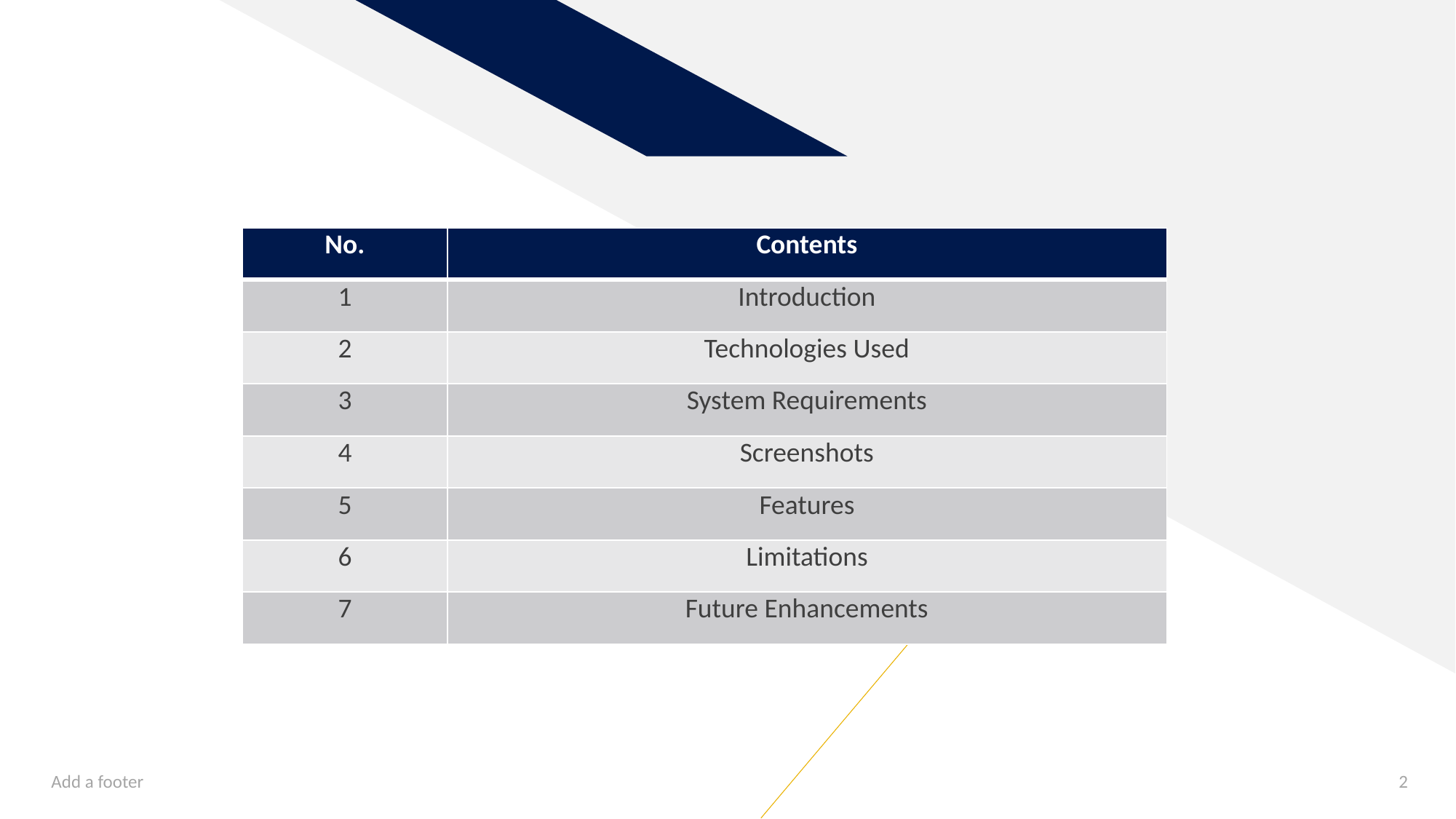

| No. | Contents |
| --- | --- |
| 1 | Introduction |
| 2 | Technologies Used |
| 3 | System Requirements |
| 4 | Screenshots |
| 5 | Features |
| 6 | Limitations |
| 7 | Future Enhancements |
Add a footer
2